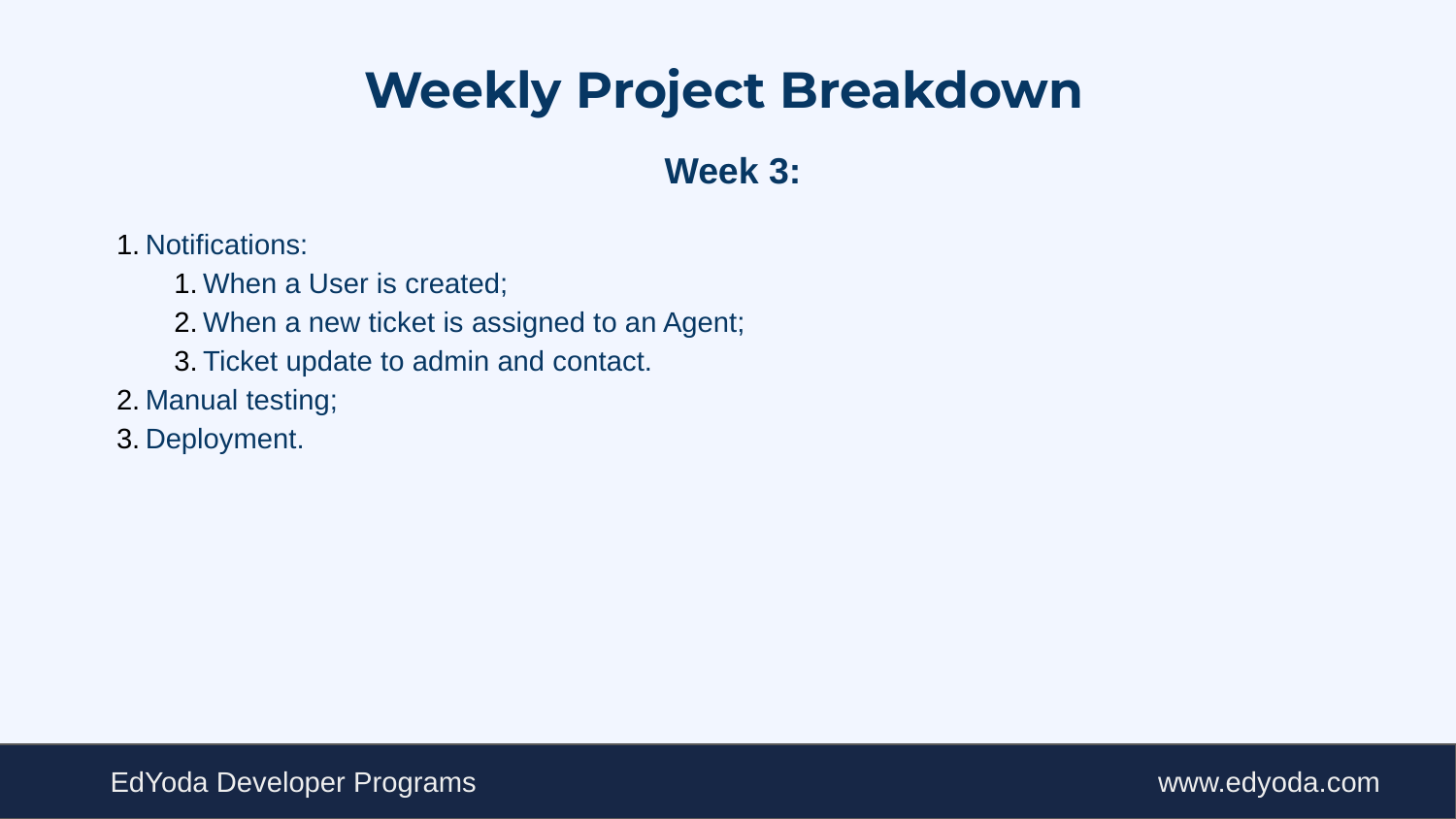

# Weekly Project Breakdown
Week 3:

Notifications:
When a User is created;
When a new ticket is assigned to an Agent;
Ticket update to admin and contact.
Manual testing;
Deployment.

www.edyoda.com
EdYoda Developer Programs